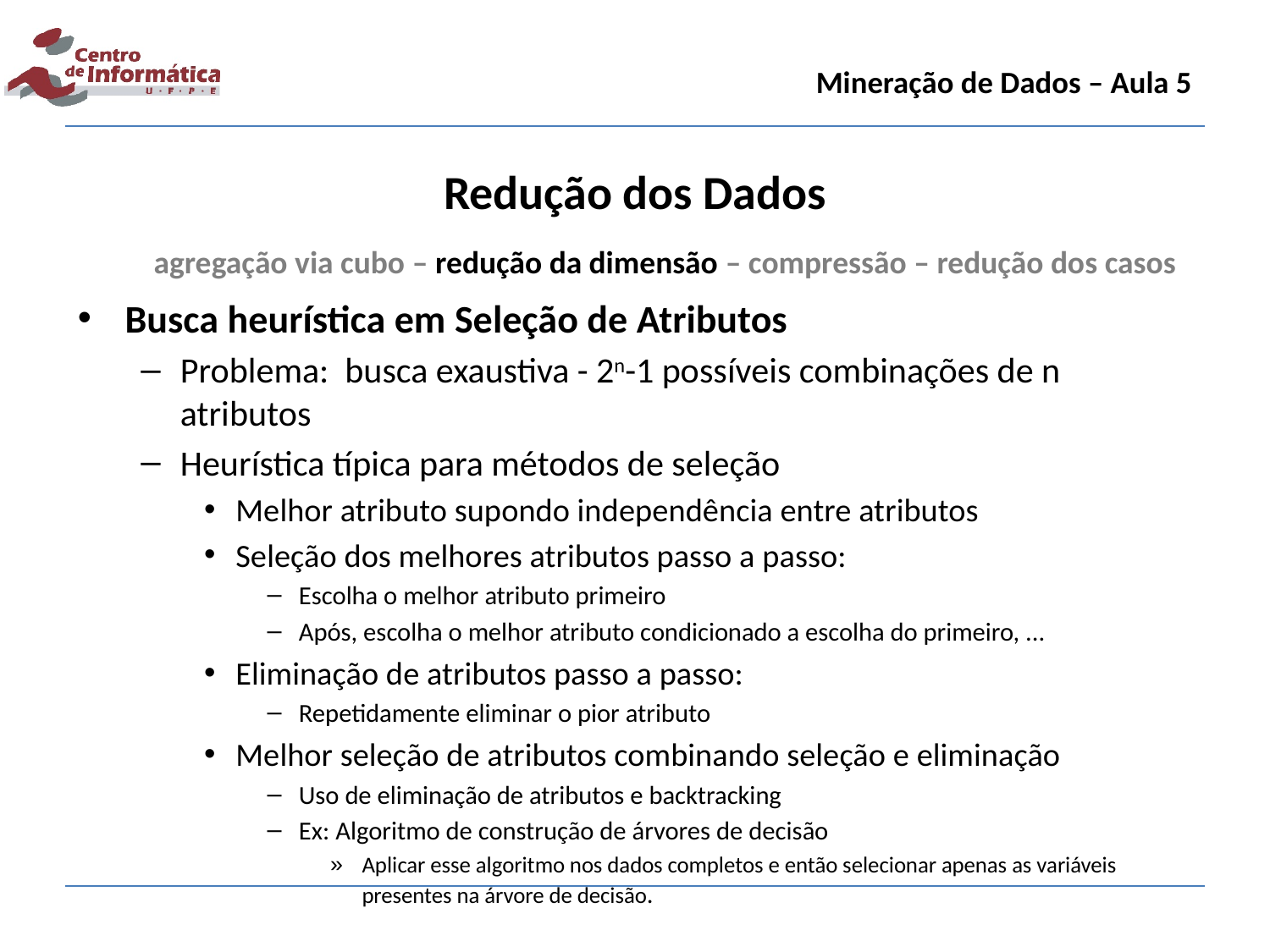

Mineração de Dados – Aula 5

Redução dos Dados
agregação via cubo – redução da dimensão – compressão – redução dos casos
Busca heurística em Seleção de Atributos
Problema:  busca exaustiva - 2n-1 possíveis combinações de n atributos
Heurística típica para métodos de seleção
Melhor atributo supondo independência entre atributos
Seleção dos melhores atributos passo a passo:
Escolha o melhor atributo primeiro
Após, escolha o melhor atributo condicionado a escolha do primeiro, ...
Eliminação de atributos passo a passo:
Repetidamente eliminar o pior atributo
Melhor seleção de atributos combinando seleção e eliminação
Uso de eliminação de atributos e backtracking
Ex: Algoritmo de construção de árvores de decisão
Aplicar esse algoritmo nos dados completos e então selecionar apenas as variáveis presentes na árvore de decisão.